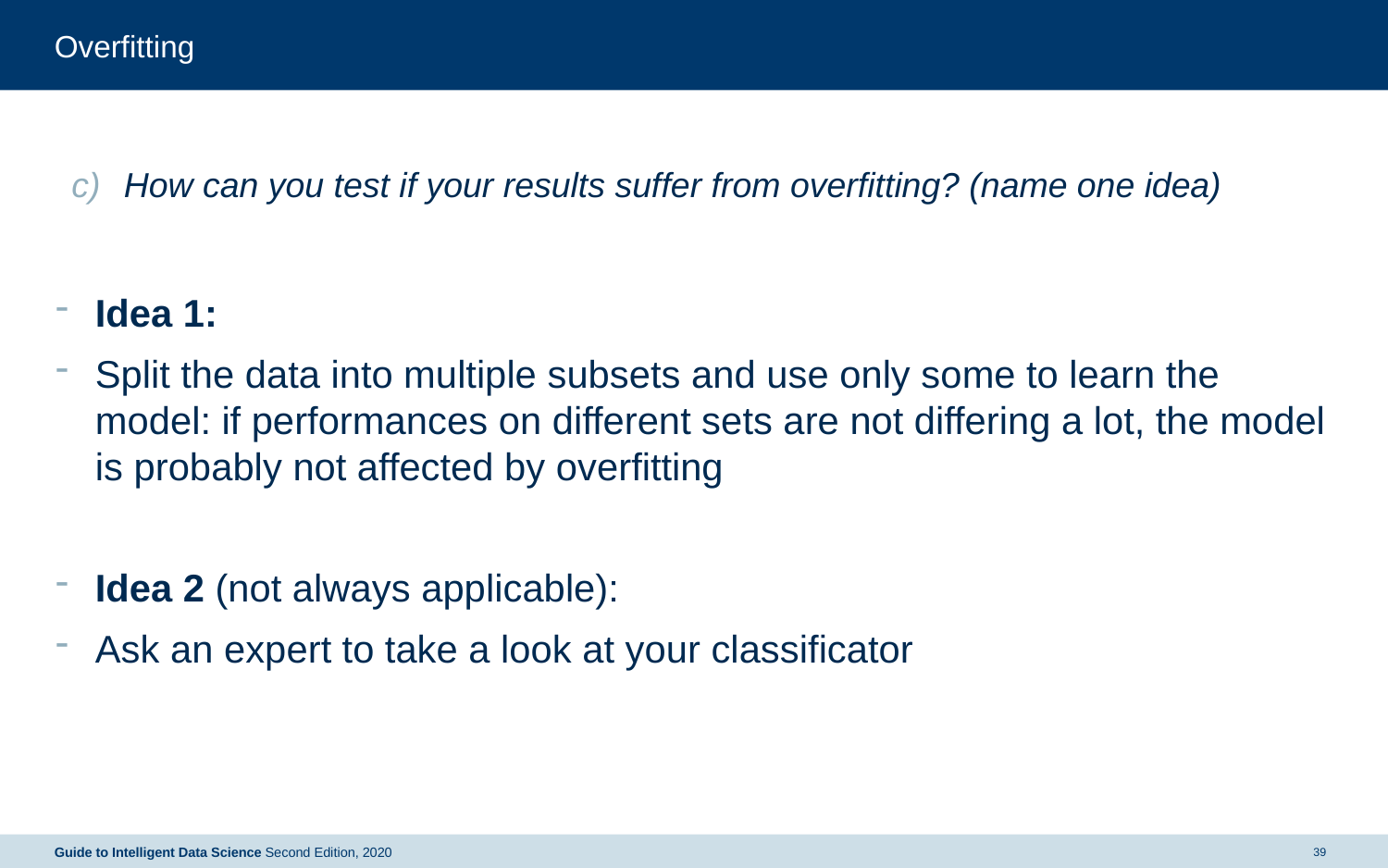

# Overfitting
How can you test if your results suffer from overfitting? (name one idea)
Idea 1:
Split the data into multiple subsets and use only some to learn the model: if performances on different sets are not differing a lot, the model is probably not affected by overfitting

Idea 2 (not always applicable):
Ask an expert to take a look at your classificator
Guide to Intelligent Data Science Second Edition, 2020
39